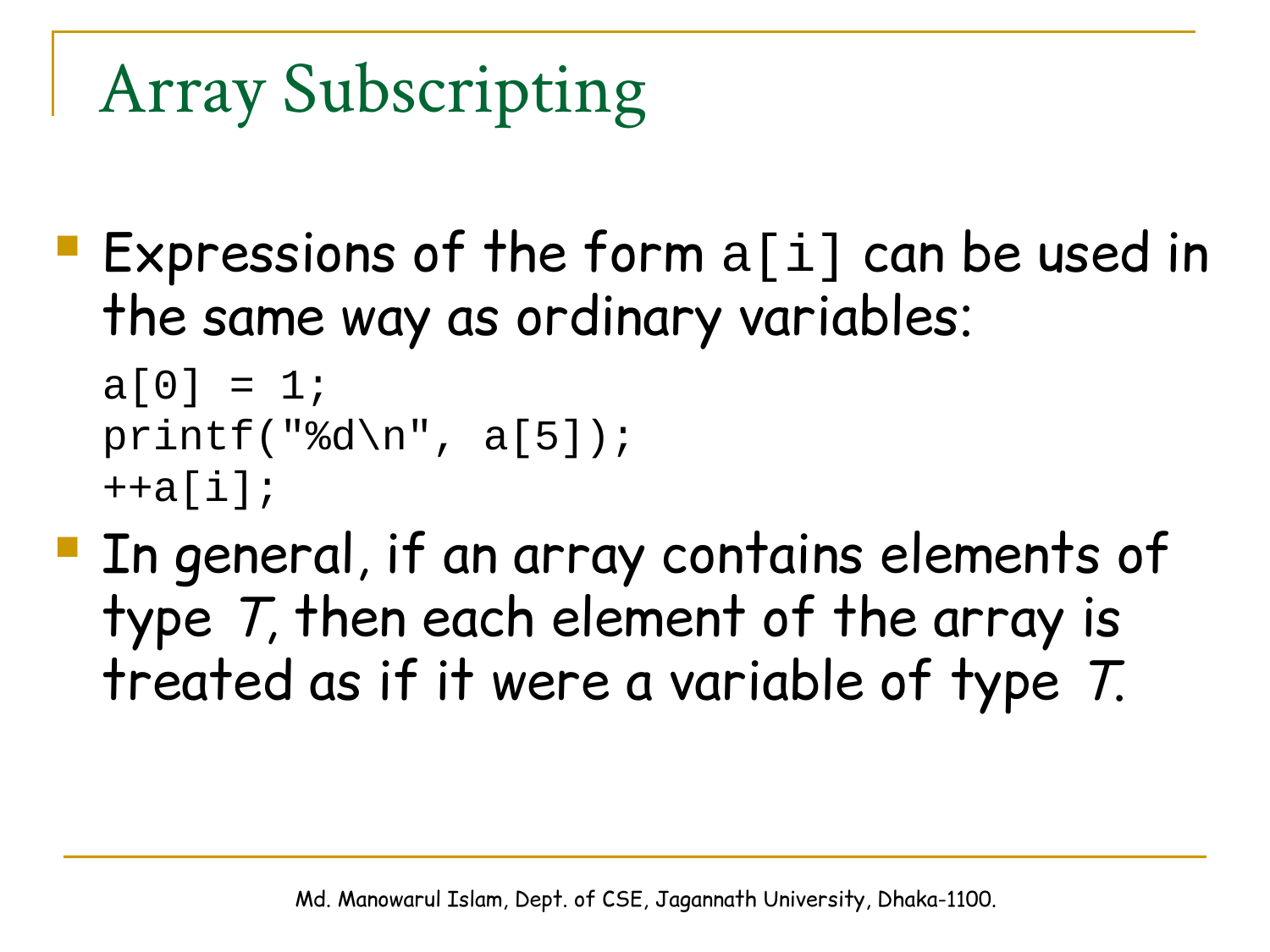

# Array Subscripting
Expressions of the form a[i] can be used in the same way as ordinary variables:
	a[0] = 1;
	printf("%d\n", a[5]);
	++a[i];
In general, if an array contains elements of type T, then each element of the array is treated as if it were a variable of type T.